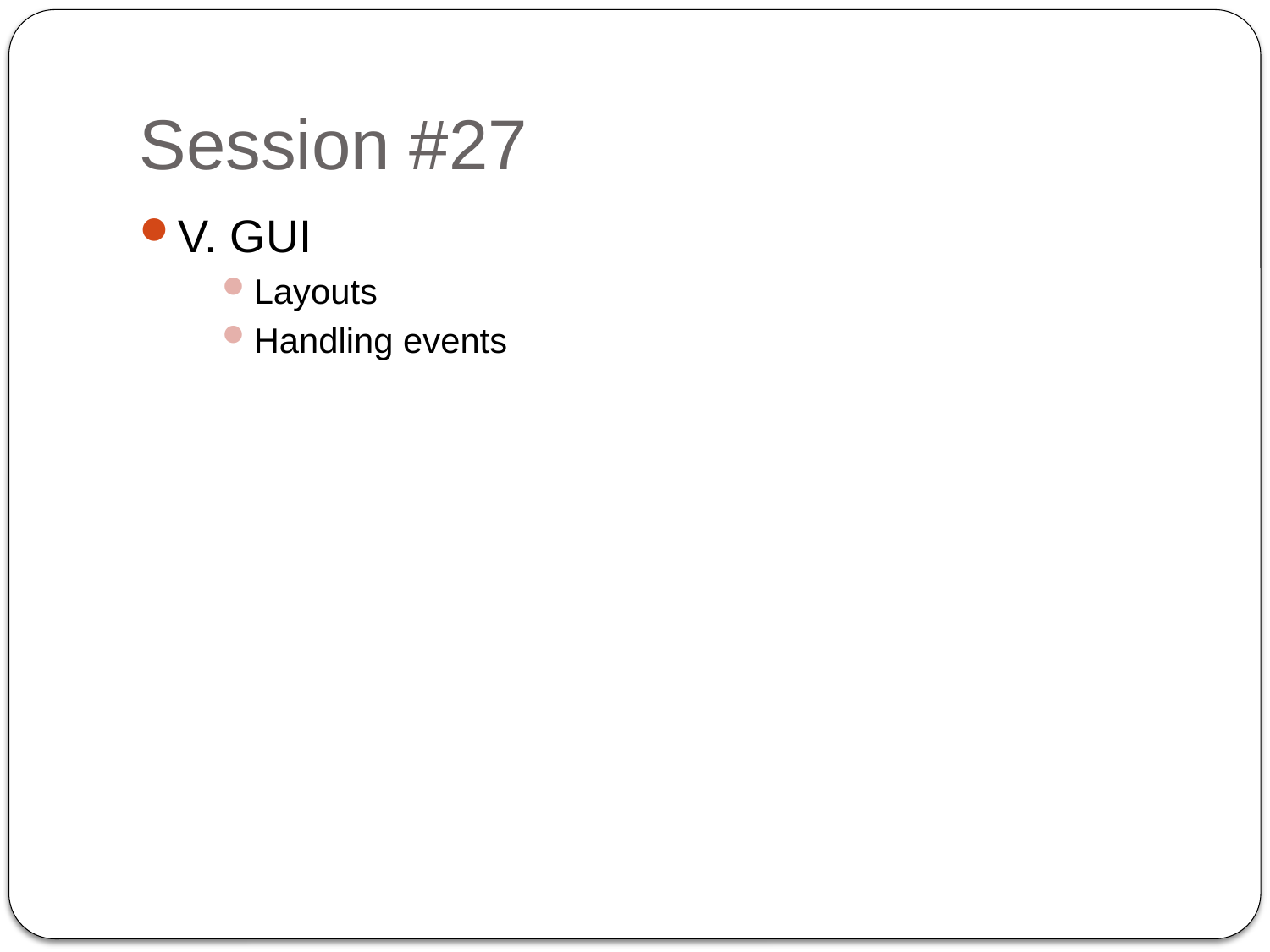

# Session #27
V. GUI
Layouts
Handling events